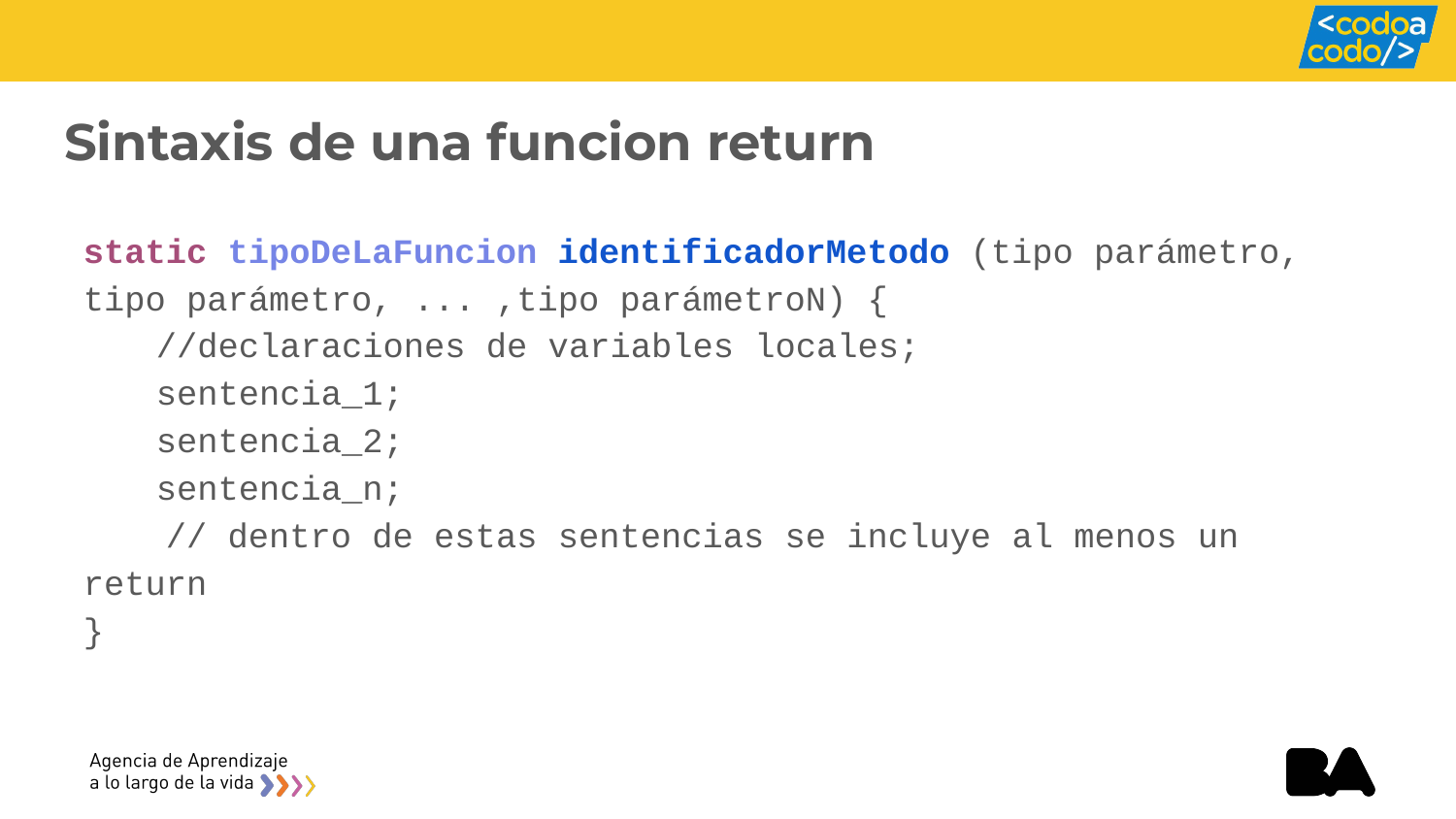

# Sintaxis de una funcion return
static tipoDeLaFuncion identificadorMetodo (tipo parámetro, tipo parámetro, ... ,tipo parámetroN) {
//declaraciones de variables locales;
sentencia_1;
sentencia_2;
sentencia_n;
    // dentro de estas sentencias se incluye al menos un return
}